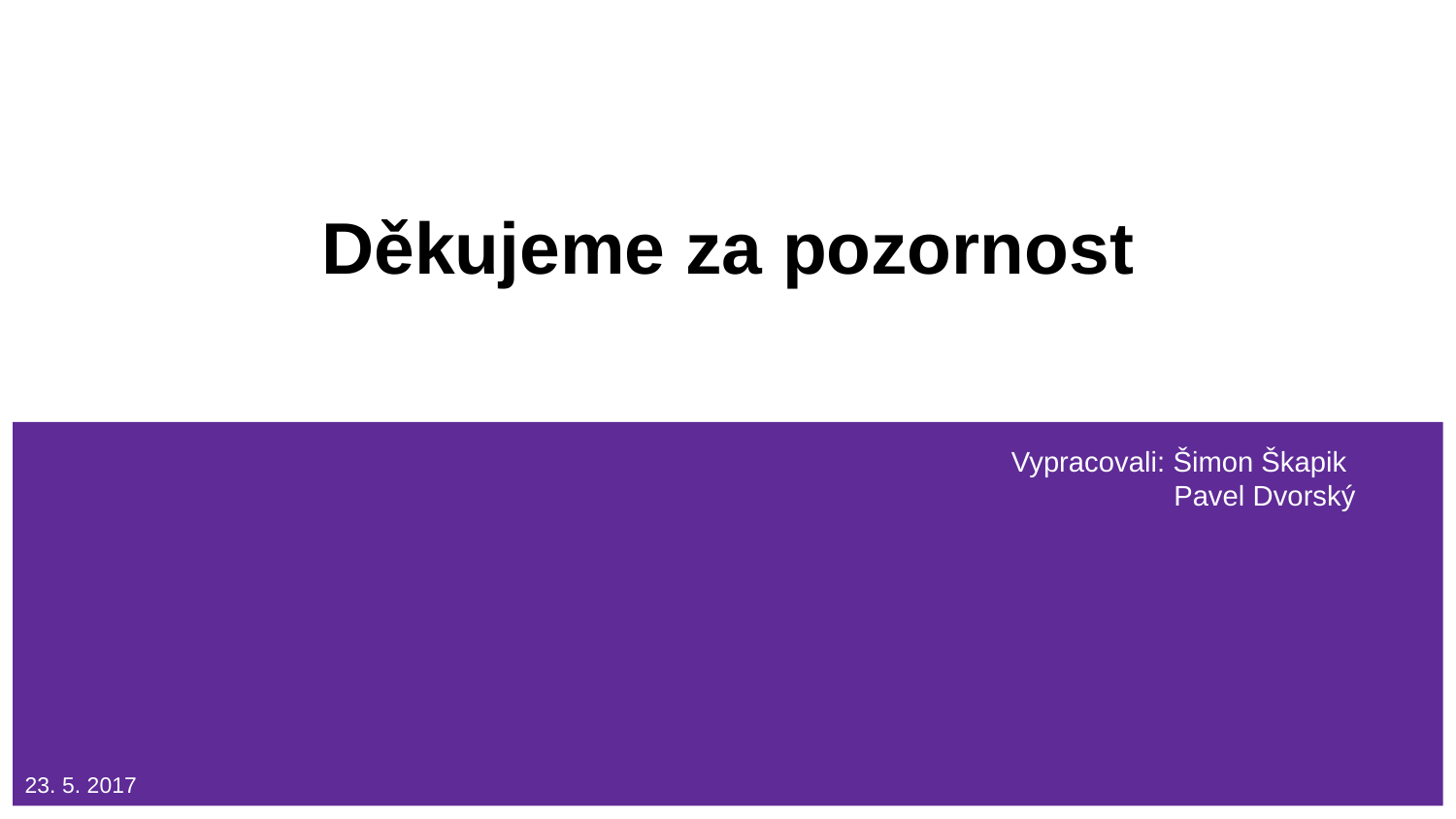

# Děkujeme za pozornost
Vypracovali: Šimon Škapik
                Pavel Dvorský
23. 5. 2017